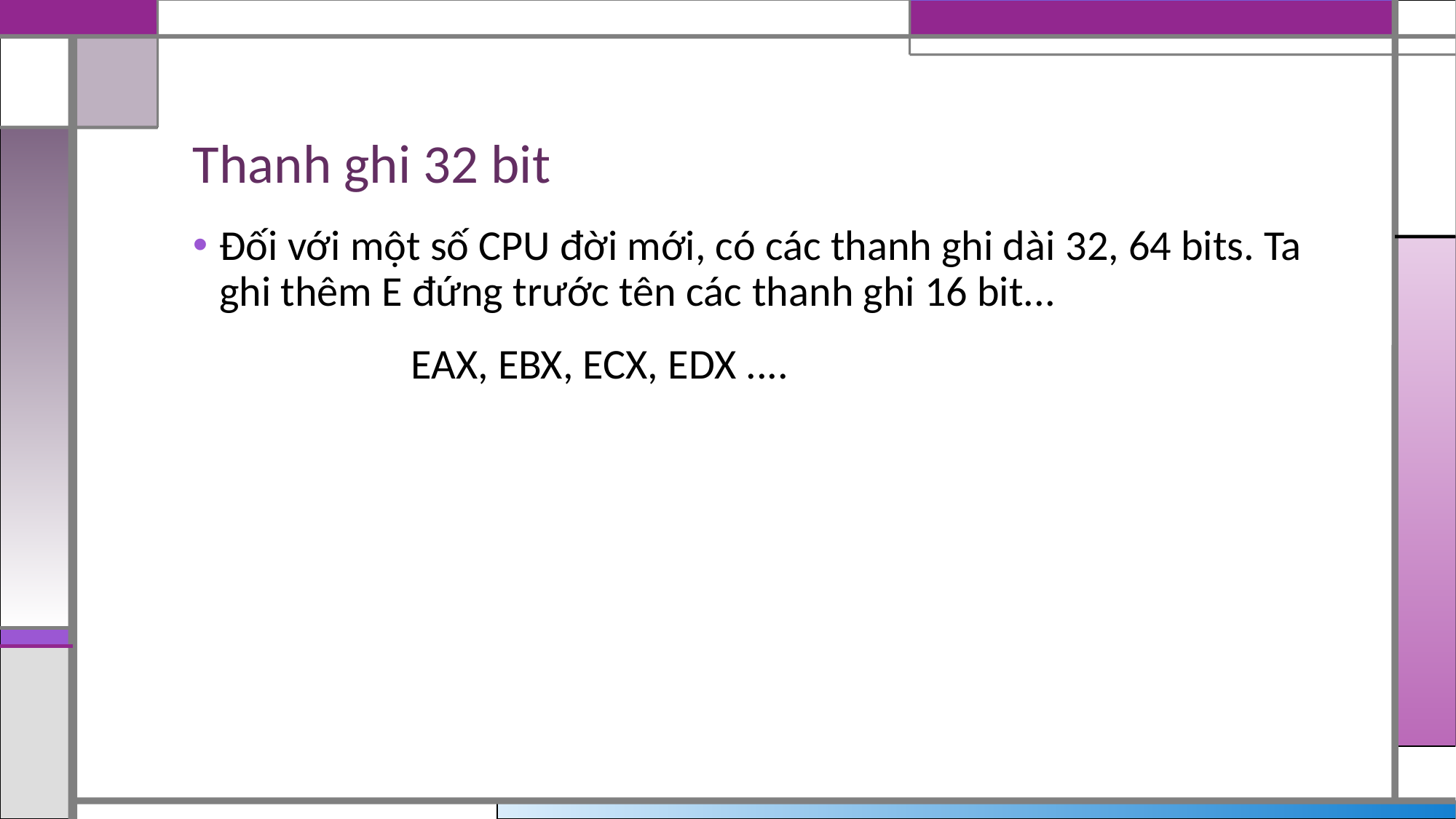

# Thanh ghi 32 bit
Đối với một số CPU đời mới, có các thanh ghi dài 32, 64 bits. Ta ghi thêm E đứng trước tên các thanh ghi 16 bit...
		EAX, EBX, ECX, EDX ....